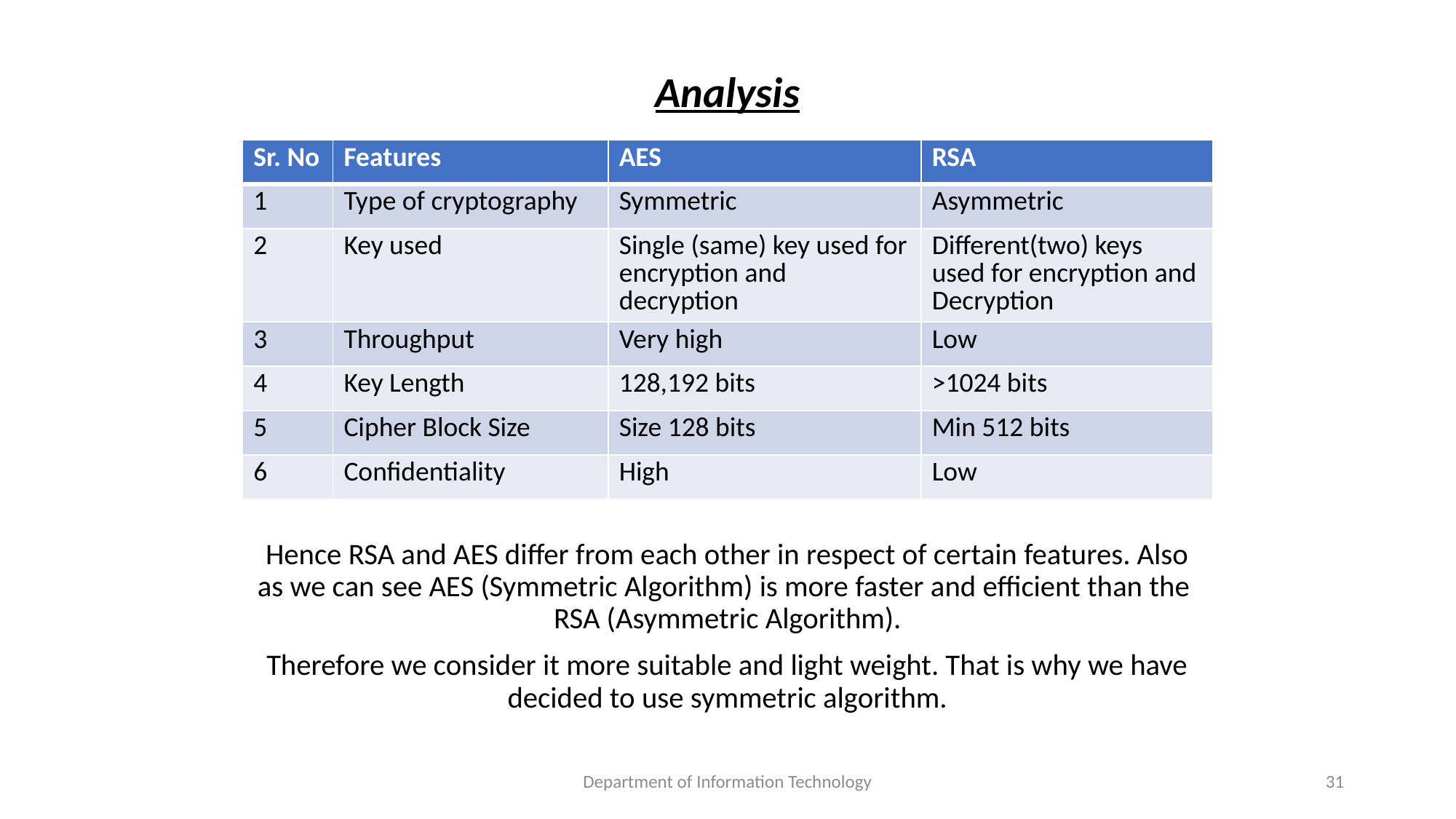

# Analysis
| Sr. No | Features | AES | RSA |
| --- | --- | --- | --- |
| 1 | Type of cryptography | Symmetric | Asymmetric |
| 2 | Key used | Single (same) key used for encryption and decryption | Different(two) keys used for encryption and Decryption |
| 3 | Throughput | Very high | Low |
| 4 | Key Length | 128,192 bits | >1024 bits |
| 5 | Cipher Block Size | Size 128 bits | Min 512 bits |
| 6 | Confidentiality | High | Low |
Hence RSA and AES differ from each other in respect of certain features. Also as we can see AES (Symmetric Algorithm) is more faster and efficient than the  RSA (Asymmetric Algorithm).
Therefore we consider it more suitable and light weight. That is why we have decided to use symmetric algorithm.
Department of Information Technology
31